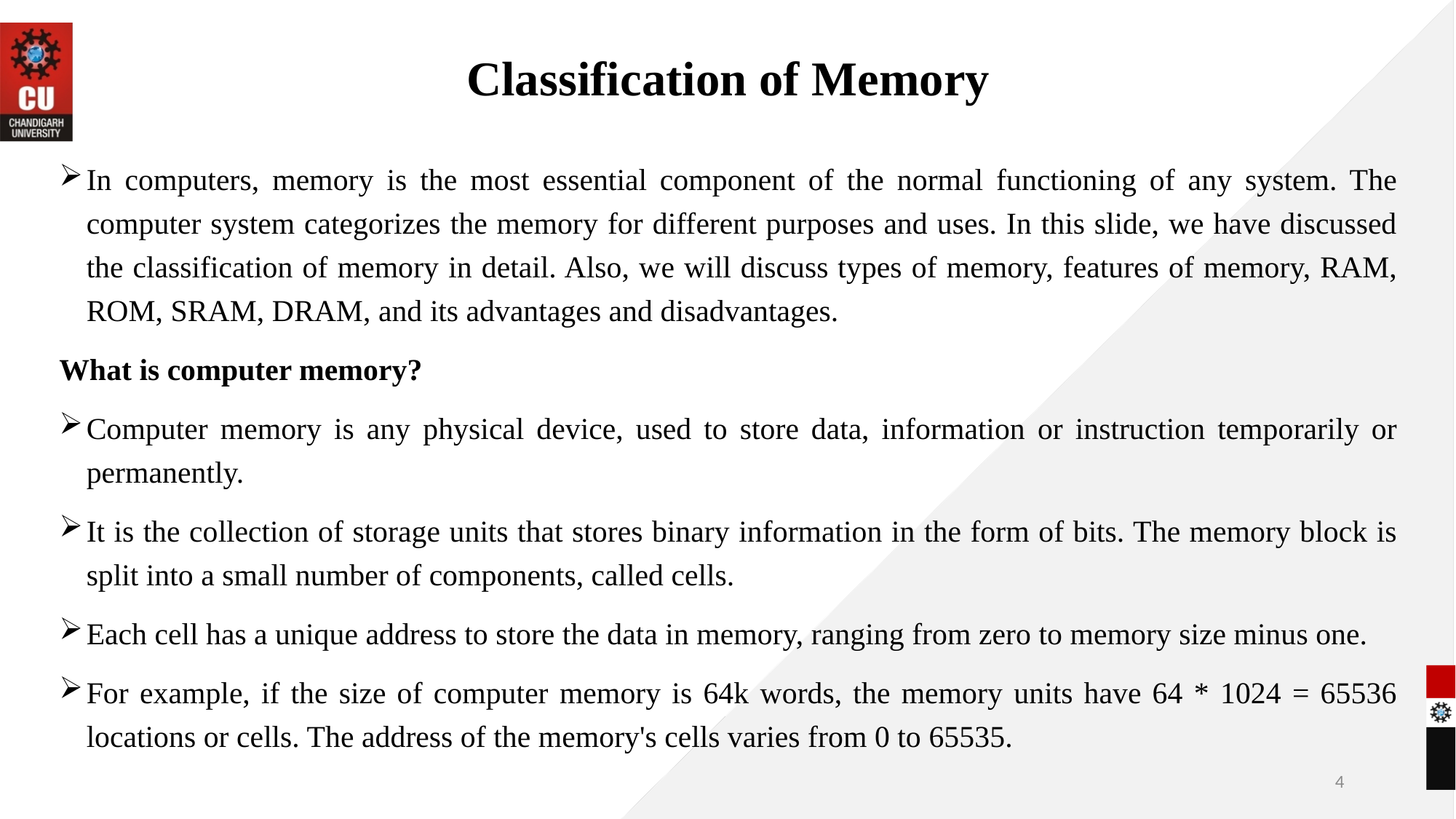

Classification of Memory

In computers, memory is the most essential component of the normal functioning of any system. The computer system categorizes the memory for different purposes and uses. In this slide, we have discussed the classification of memory in detail. Also, we will discuss types of memory, features of memory, RAM, ROM, SRAM, DRAM, and its advantages and disadvantages.
What is computer memory?
Computer memory is any physical device, used to store data, information or instruction temporarily or permanently.
It is the collection of storage units that stores binary information in the form of bits. The memory block is split into a small number of components, called cells.
Each cell has a unique address to store the data in memory, ranging from zero to memory size minus one.
For example, if the size of computer memory is 64k words, the memory units have 64 * 1024 = 65536 locations or cells. The address of the memory's cells varies from 0 to 65535.
4